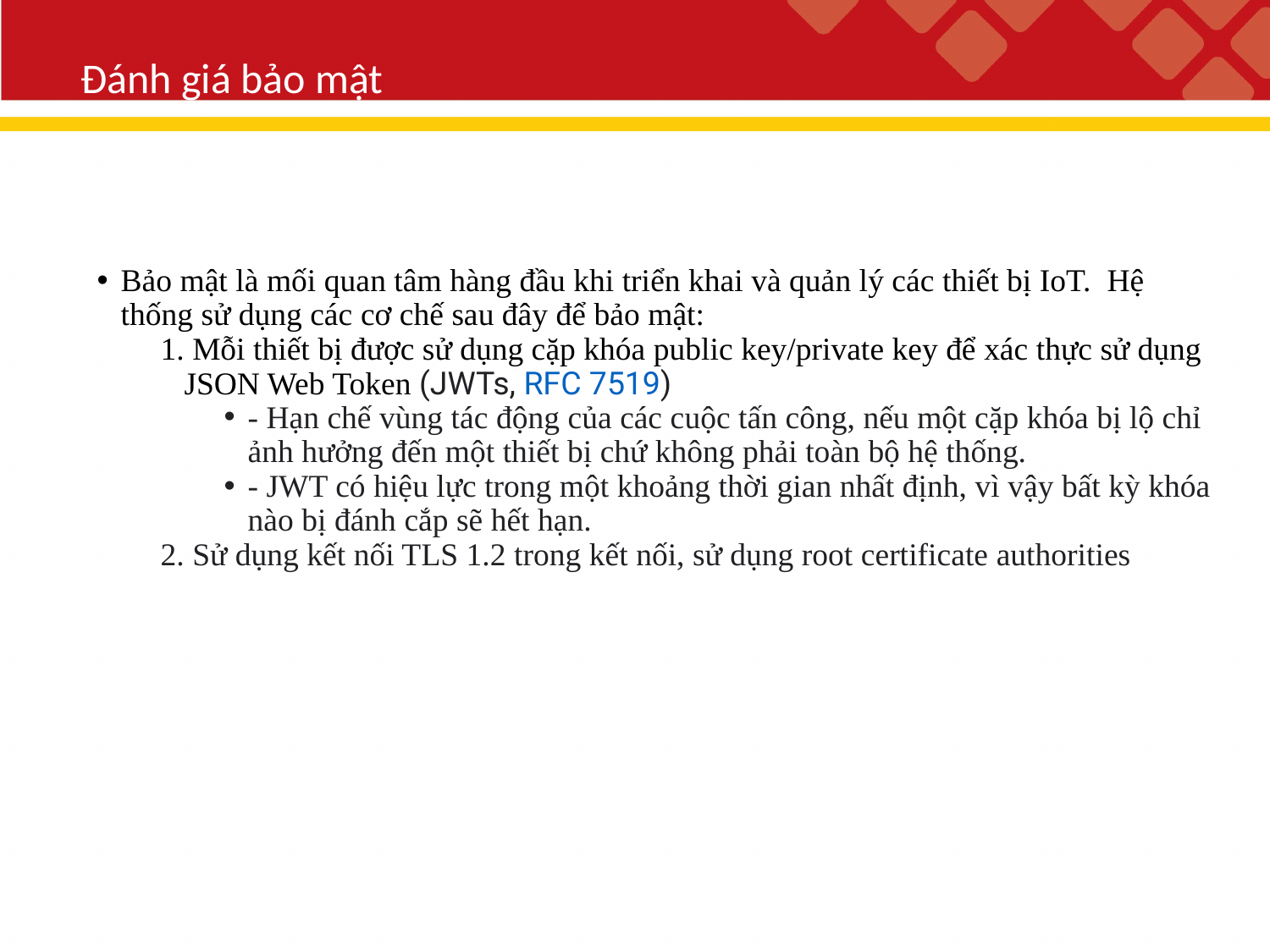

# Đánh giá bảo mật
Bảo mật là mối quan tâm hàng đầu khi triển khai và quản lý các thiết bị IoT.  Hệ thống sử dụng các cơ chế sau đây để bảo mật:
 Mỗi thiết bị được sử dụng cặp khóa public key/private key để xác thực sử dụng JSON Web Token (JWTs, RFC 7519)
- Hạn chế vùng tác động của các cuộc tấn công, nếu một cặp khóa bị lộ chỉ ảnh hưởng đến một thiết bị chứ không phải toàn bộ hệ thống.
- JWT có hiệu lực trong một khoảng thời gian nhất định, vì vậy bất kỳ khóa nào bị đánh cắp sẽ hết hạn.
2. Sử dụng kết nối TLS 1.2 trong kết nối, sử dụng root certificate authorities